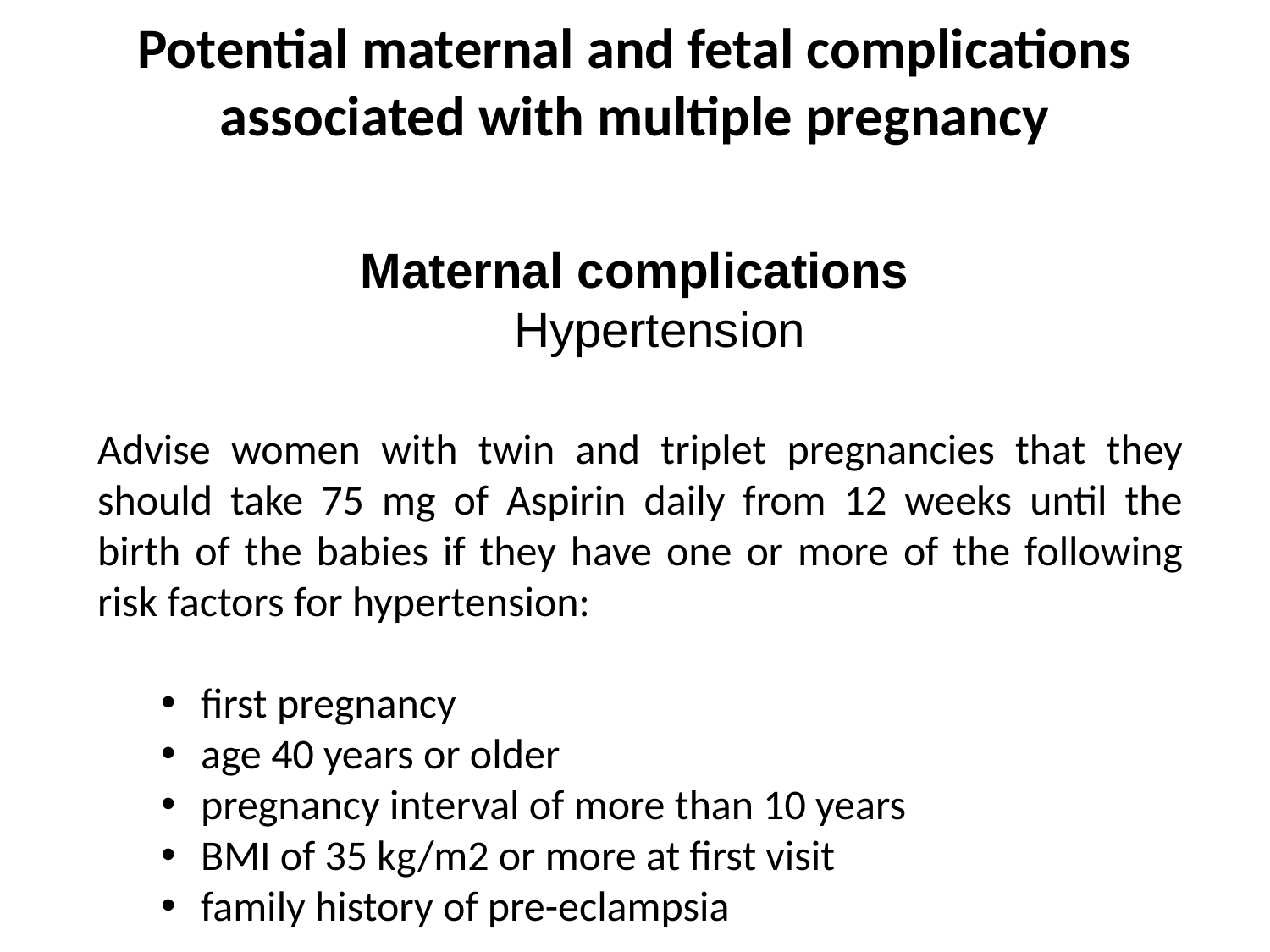

Potential maternal and fetal complications associated with multiple pregnancy

Maternal complications
Hypertension
Advise women with twin and triplet pregnancies that they should take 75 mg of Aspirin daily from 12 weeks until the birth of the babies if they have one or more of the following risk factors for hypertension:

first pregnancy
age 40 years or older
pregnancy interval of more than 10 years
BMI of 35 kg/m2 or more at first visit
family history of pre-eclampsia